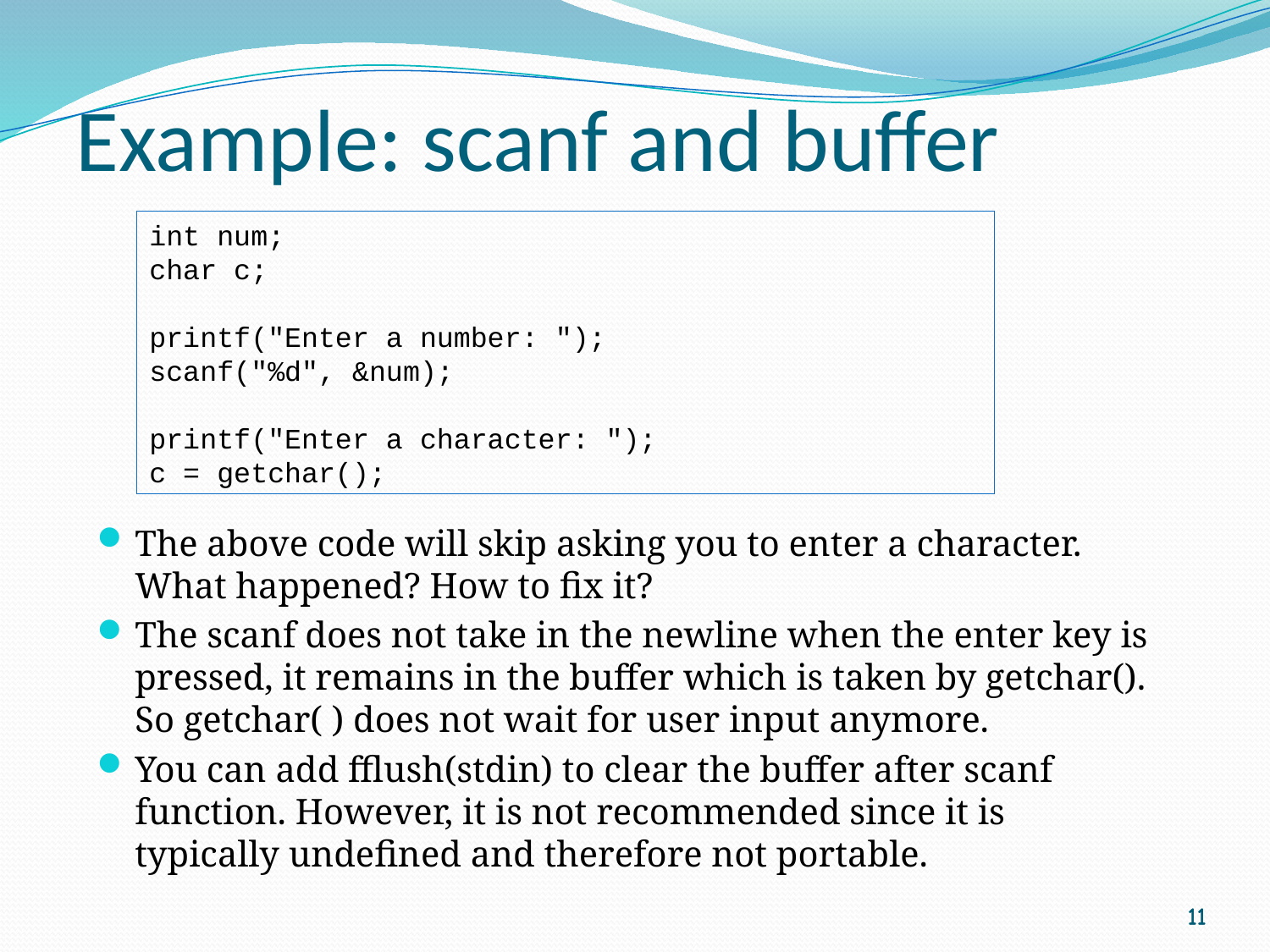

Example: scanf and buffer
int num;
char c;

printf("Enter a number: ");
scanf("%d", &num);

printf("Enter a character: ");
c = getchar();
The above code will skip asking you to enter a character. What happened? How to fix it?
The scanf does not take in the newline when the enter key is pressed, it remains in the buffer which is taken by getchar(). So getchar( ) does not wait for user input anymore.
You can add fflush(stdin) to clear the buffer after scanf function. However, it is not recommended since it is typically undefined and therefore not portable.

11
11